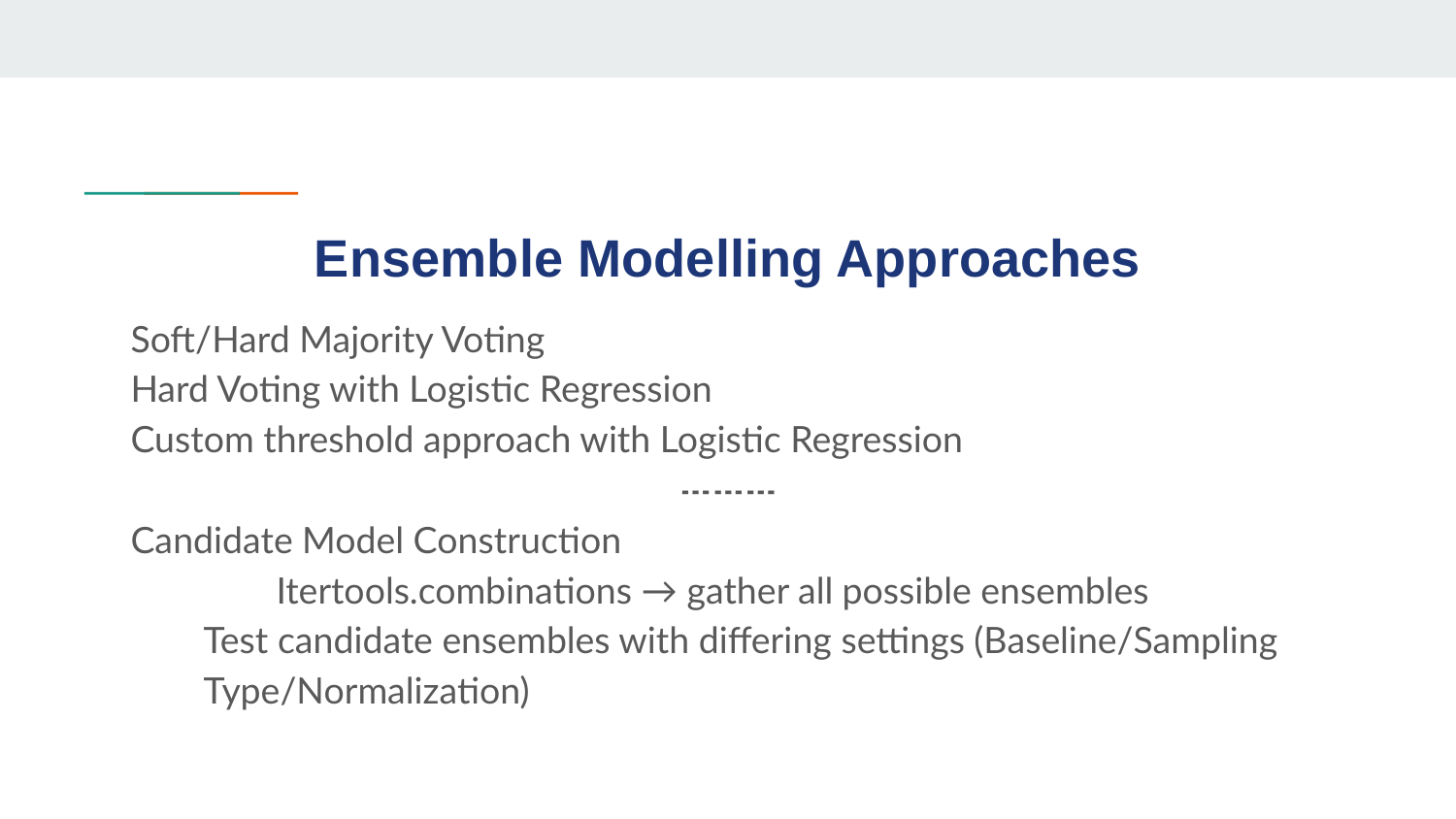

# Ensemble Modelling Approaches
Soft/Hard Majority Voting
Hard Voting with Logistic Regression
Custom threshold approach with Logistic Regression
𝌀𝌀𝌀
Candidate Model Construction
	Itertools.combinations → gather all possible ensembles
Test candidate ensembles with differing settings (Baseline/Sampling Type/Normalization)